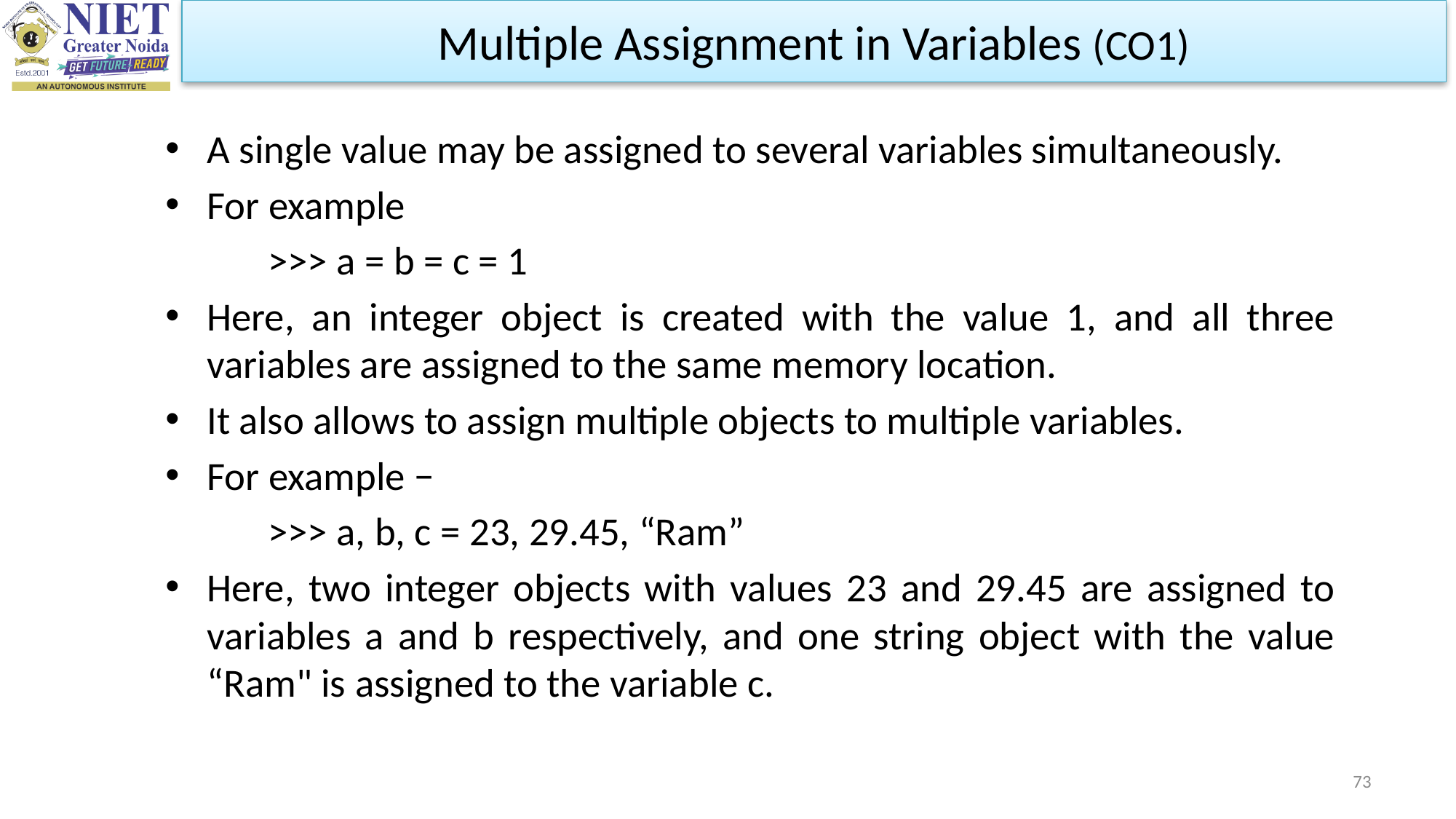

Multiple Assignment in Variables (CO1)
A single value may be assigned to several variables simultaneously.
For example
	>>> a = b = c = 1
Here, an integer object is created with the value 1, and all three variables are assigned to the same memory location.
It also allows to assign multiple objects to multiple variables.
For example −
		>>> a, b, c = 23, 29.45, “Ram”
Here, two integer objects with values 23 and 29.45 are assigned to variables a and b respectively, and one string object with the value “Ram" is assigned to the variable c.

73